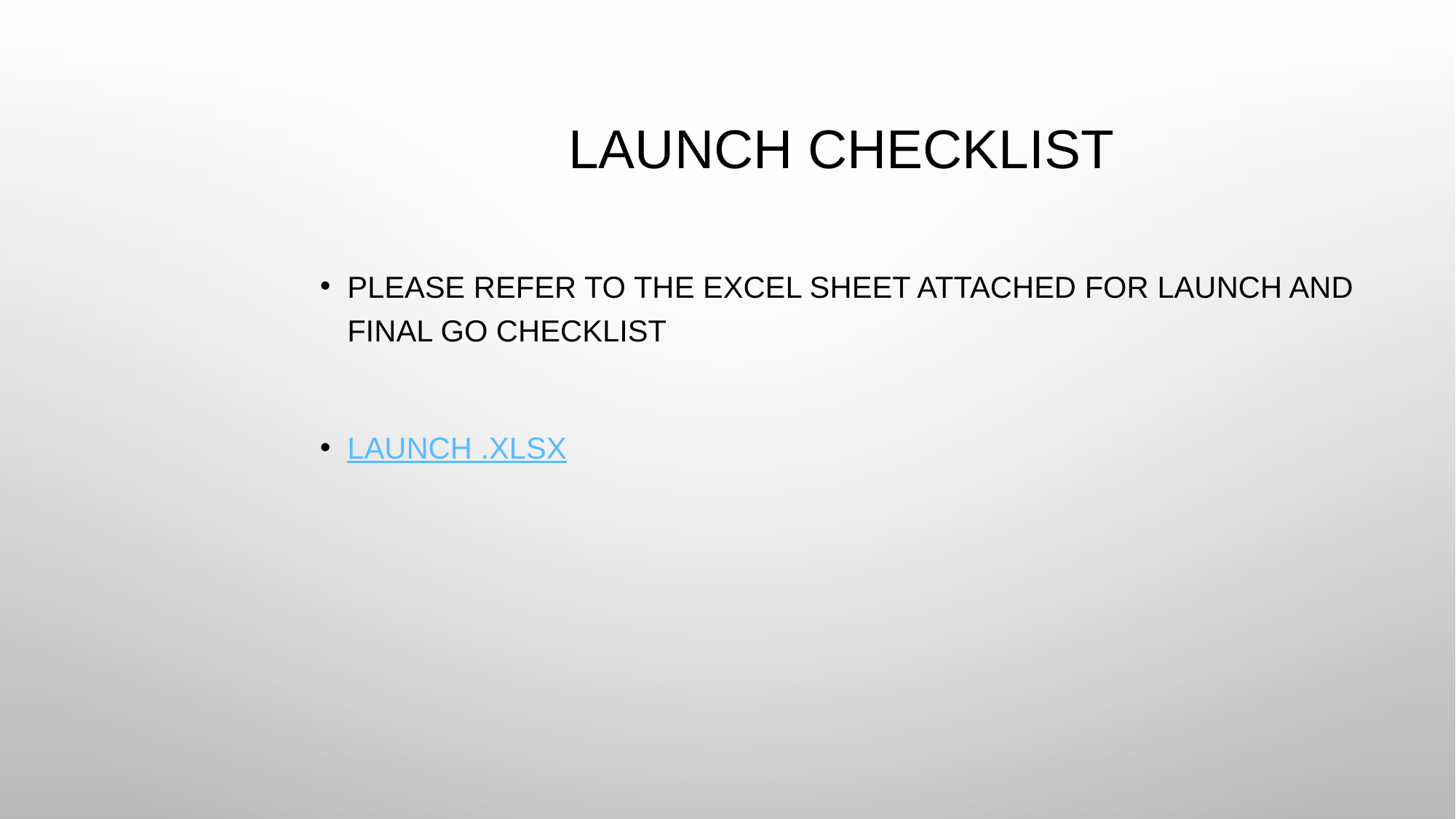

# Launch checklist
Please refer to the excel sheet attached for launch and final go checklist

launch .xlsx